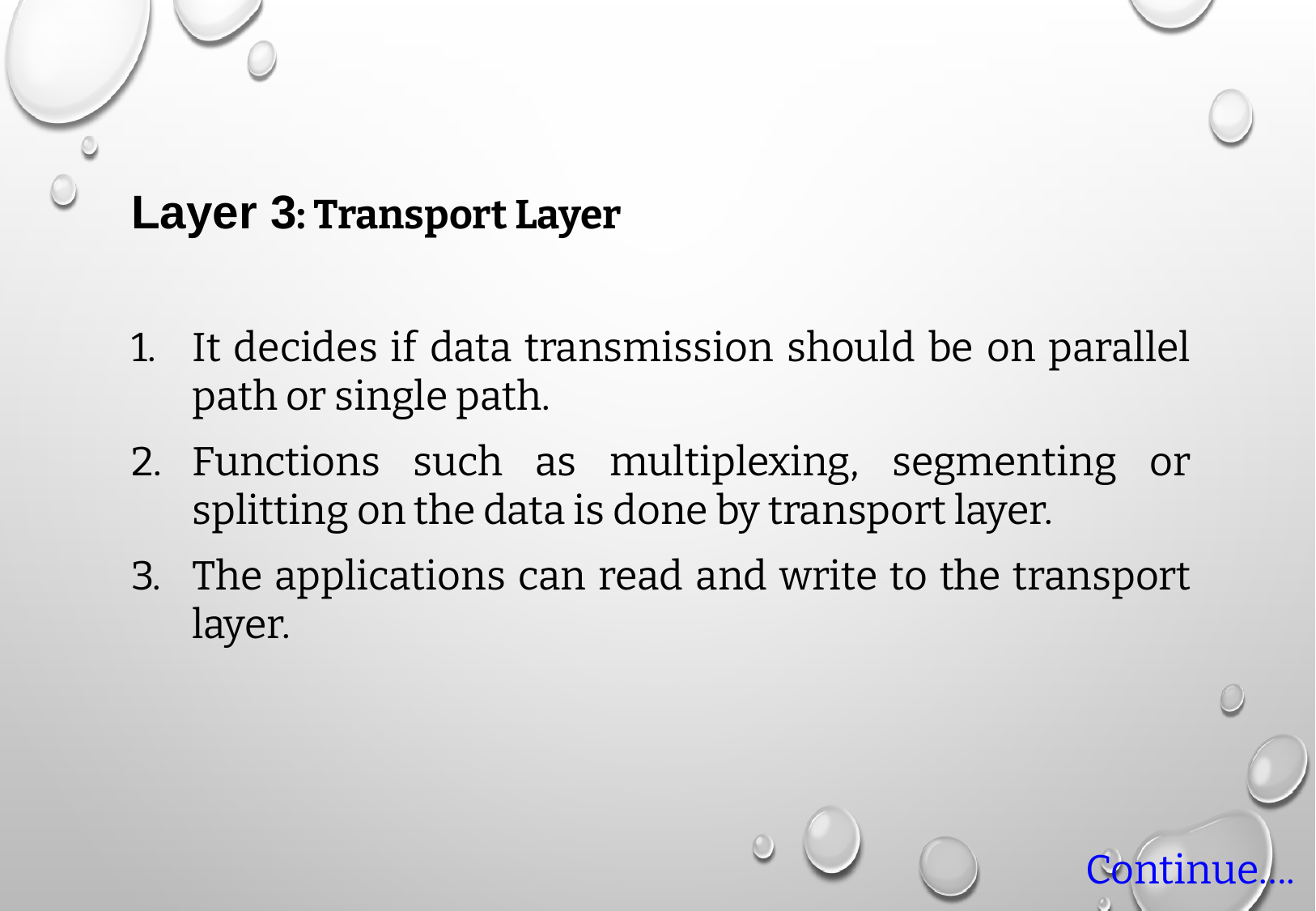

Layer 3: Transport Layer

It decides if data transmission should be on parallel path or single path.
Functions such as multiplexing, segmenting or splitting on the data is done by transport layer.
The applications can read and write to the transport layer.

Continue….